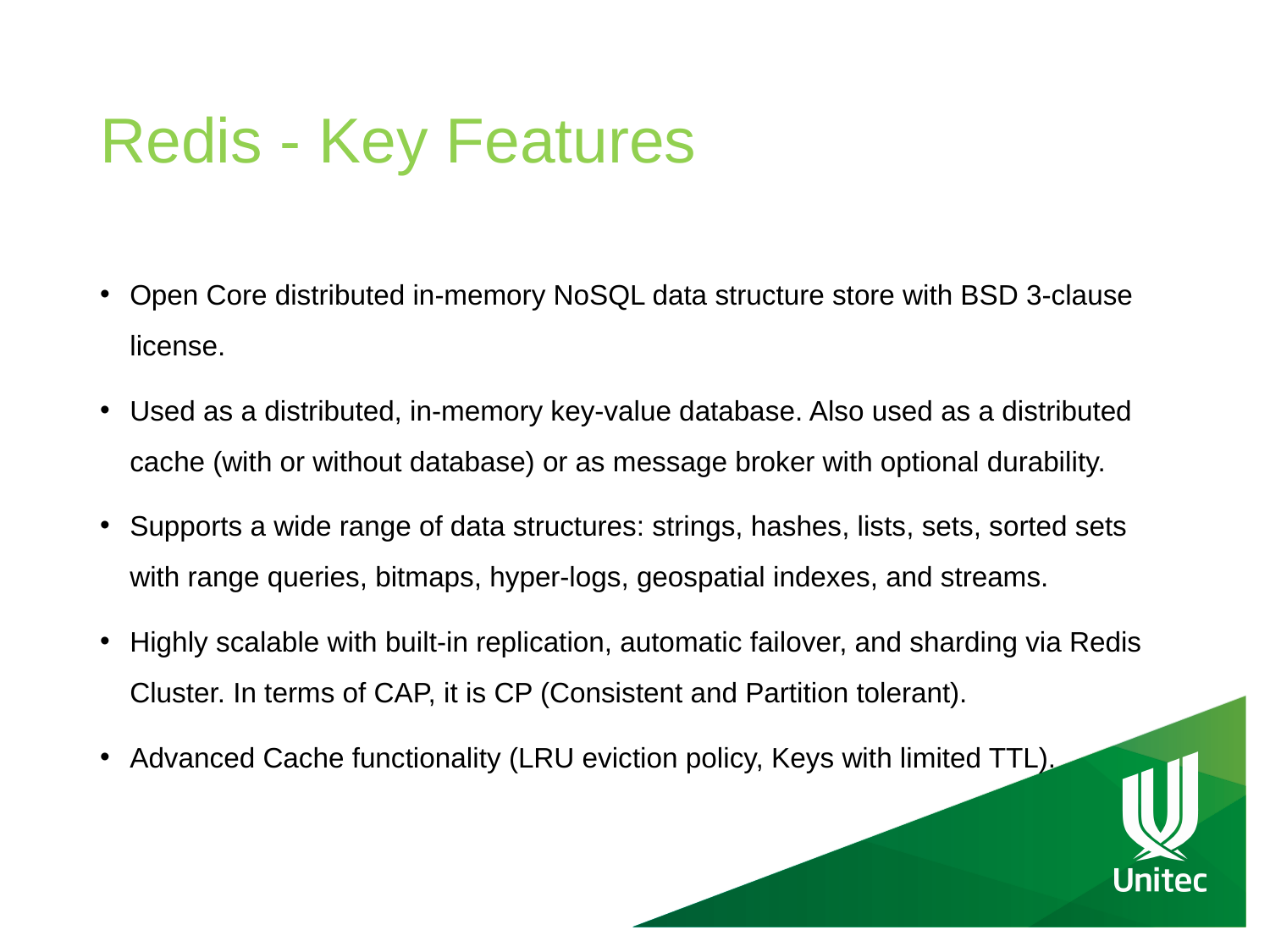

# Redis - Key Features
Open Core distributed in-memory NoSQL data structure store with BSD 3-clause license.
Used as a distributed, in-memory key-value database. Also used as a distributed cache (with or without database) or as message broker with optional durability.
Supports a wide range of data structures: strings, hashes, lists, sets, sorted sets with range queries, bitmaps, hyper-logs, geospatial indexes, and streams.
Highly scalable with built-in replication, automatic failover, and sharding via Redis Cluster. In terms of CAP, it is CP (Consistent and Partition tolerant).
Advanced Cache functionality (LRU eviction policy, Keys with limited TTL).